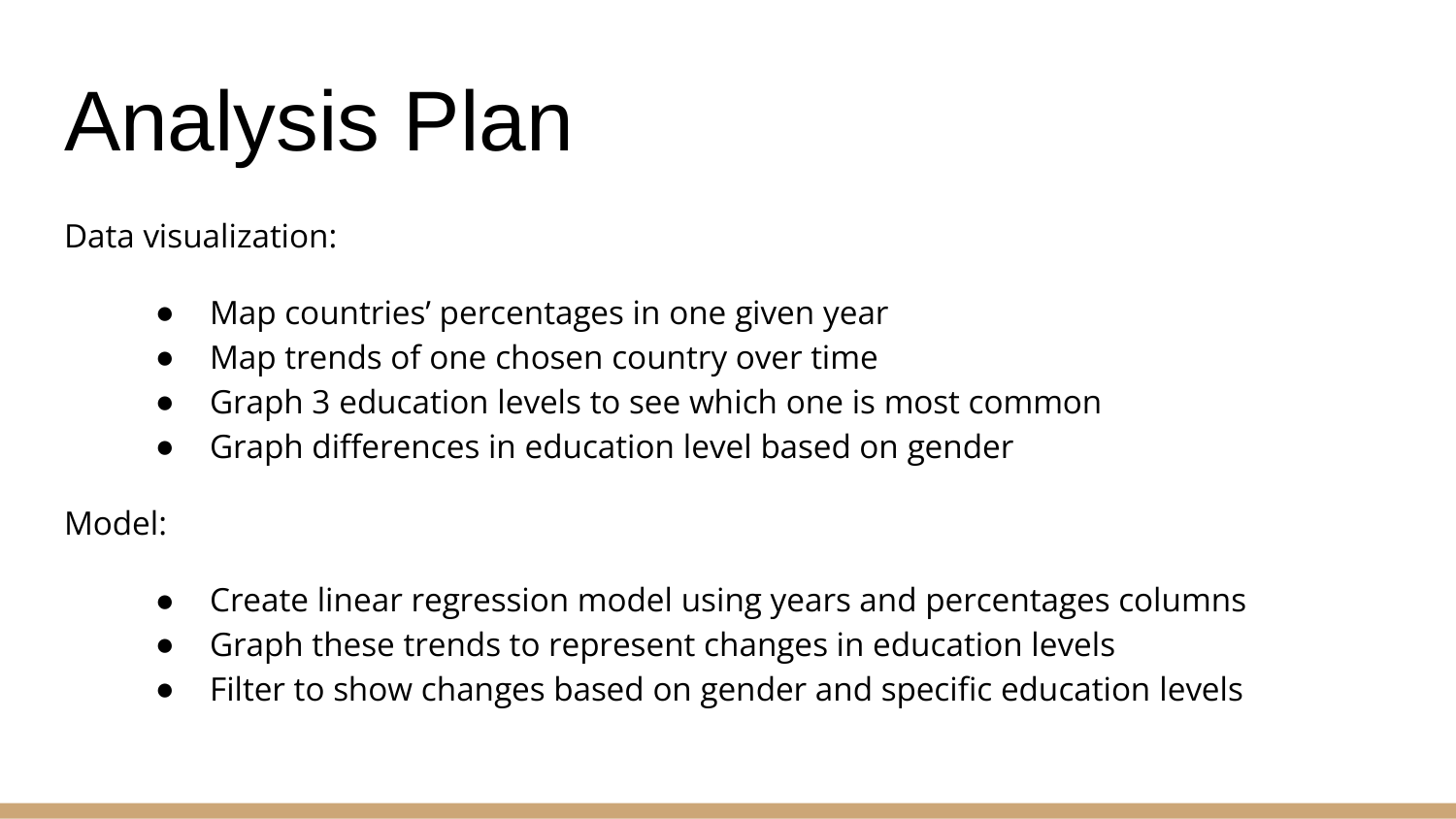

# Analysis Plan
Data visualization:
Map countries’ percentages in one given year
Map trends of one chosen country over time
Graph 3 education levels to see which one is most common
Graph differences in education level based on gender
Model:
Create linear regression model using years and percentages columns
Graph these trends to represent changes in education levels
Filter to show changes based on gender and specific education levels